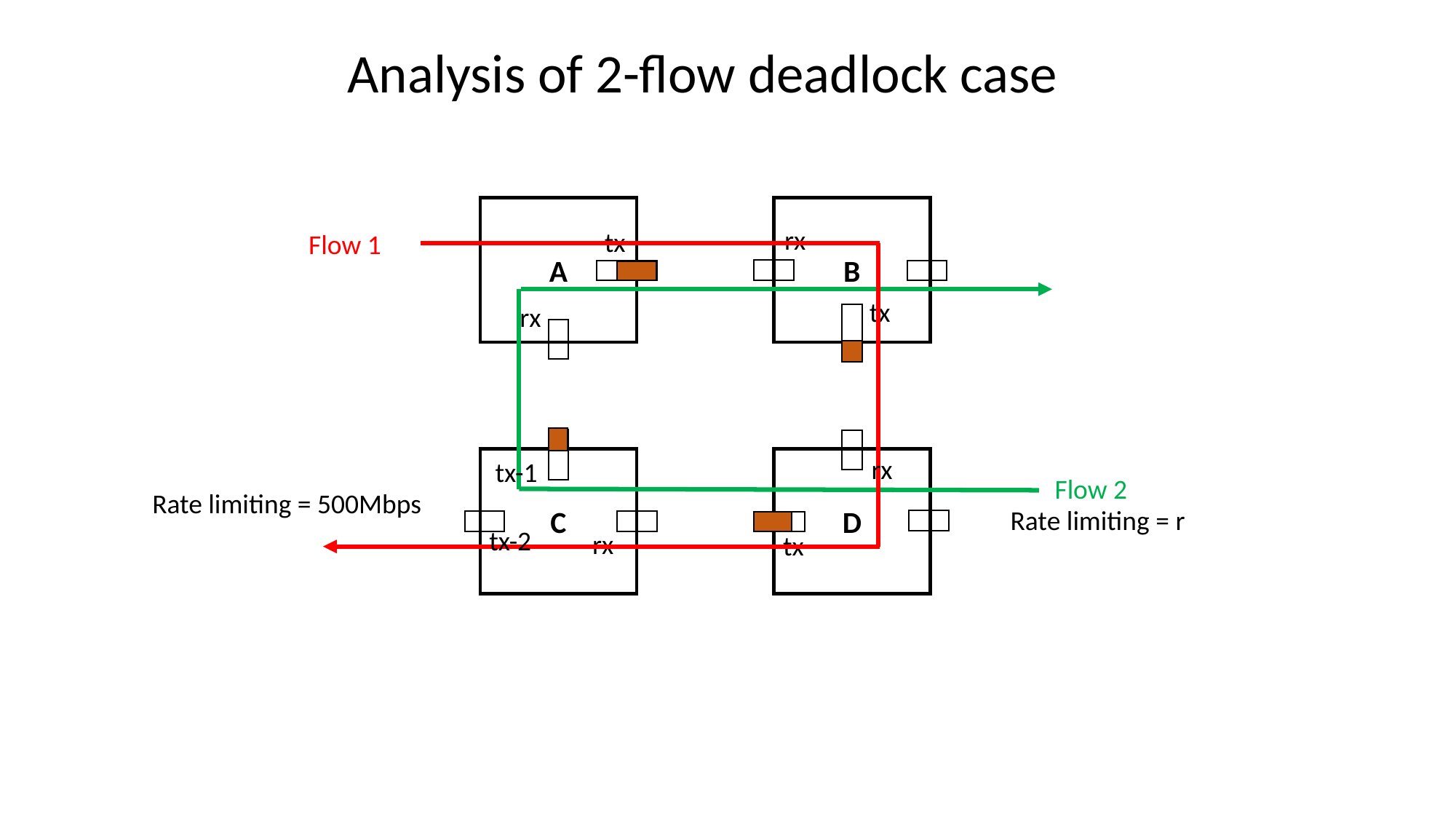

Analysis of 2-flow deadlock case
A
B
rx
tx
Flow 1

tx
rx

rx
C
D
tx-1
Flow 2
Rate limiting = 500Mbps

Rate limiting = r

tx-2
rx
tx